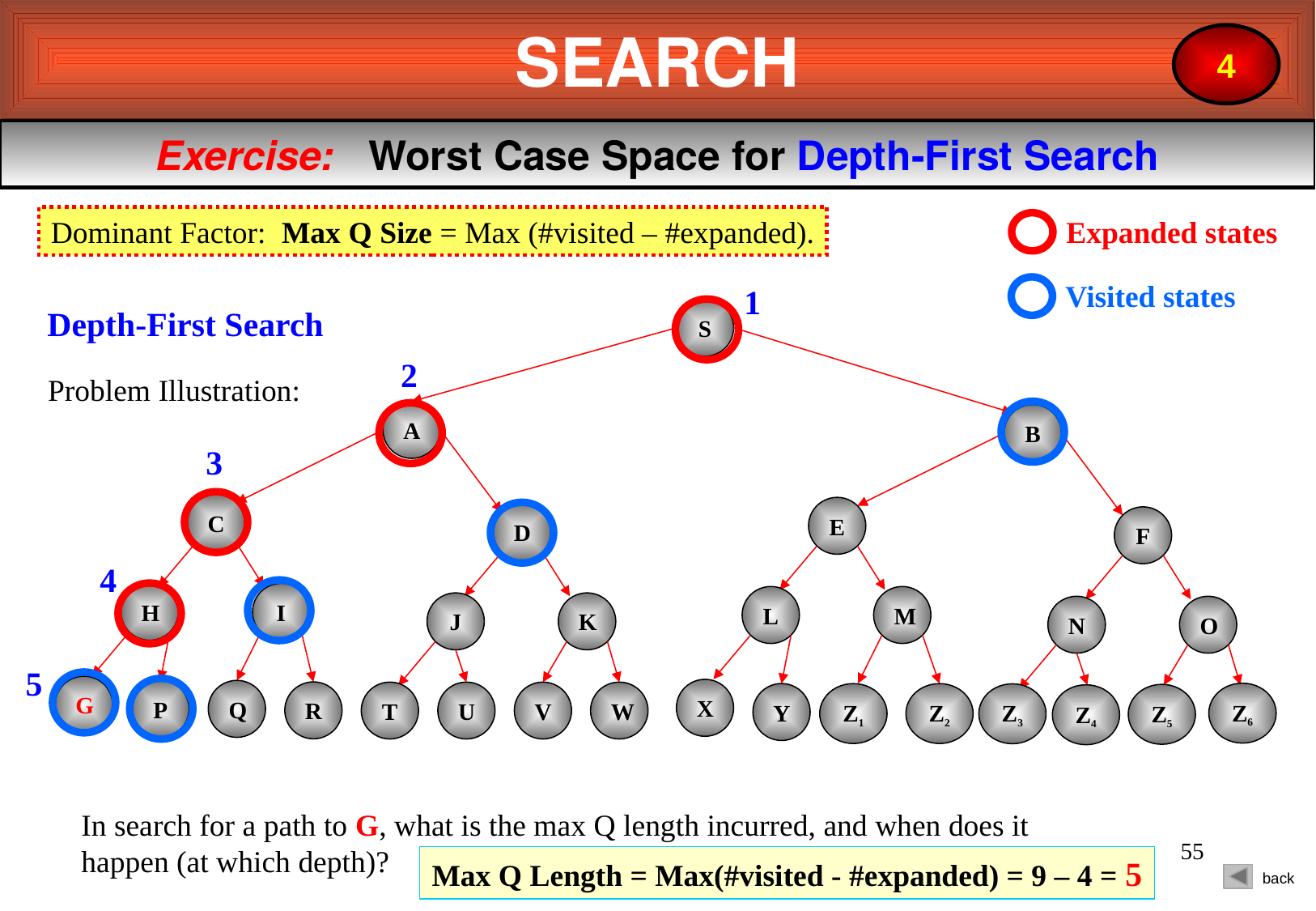

SEARCH
4
Exercise:   Worst Case Space for Depth-First Search
Dominant Factor:  Max Q Size = Max (#visited – #expanded).
Expanded states

Visited states
1

Depth-First Search

S
2
Problem Illustration:
A

B
3

C
E

D
F
4

H
I
L
M
J
K
N
O
5

G

X
P
Q
R
T
U
V
W
Y
Z6
Z1
Z2
Z3
Z5
Z4
In search for a path to G, what is the max Q length incurred, and when does it happen (at which depth)?
55
Max Q Length = Max(#visited - #expanded) = 9 – 4 = 5